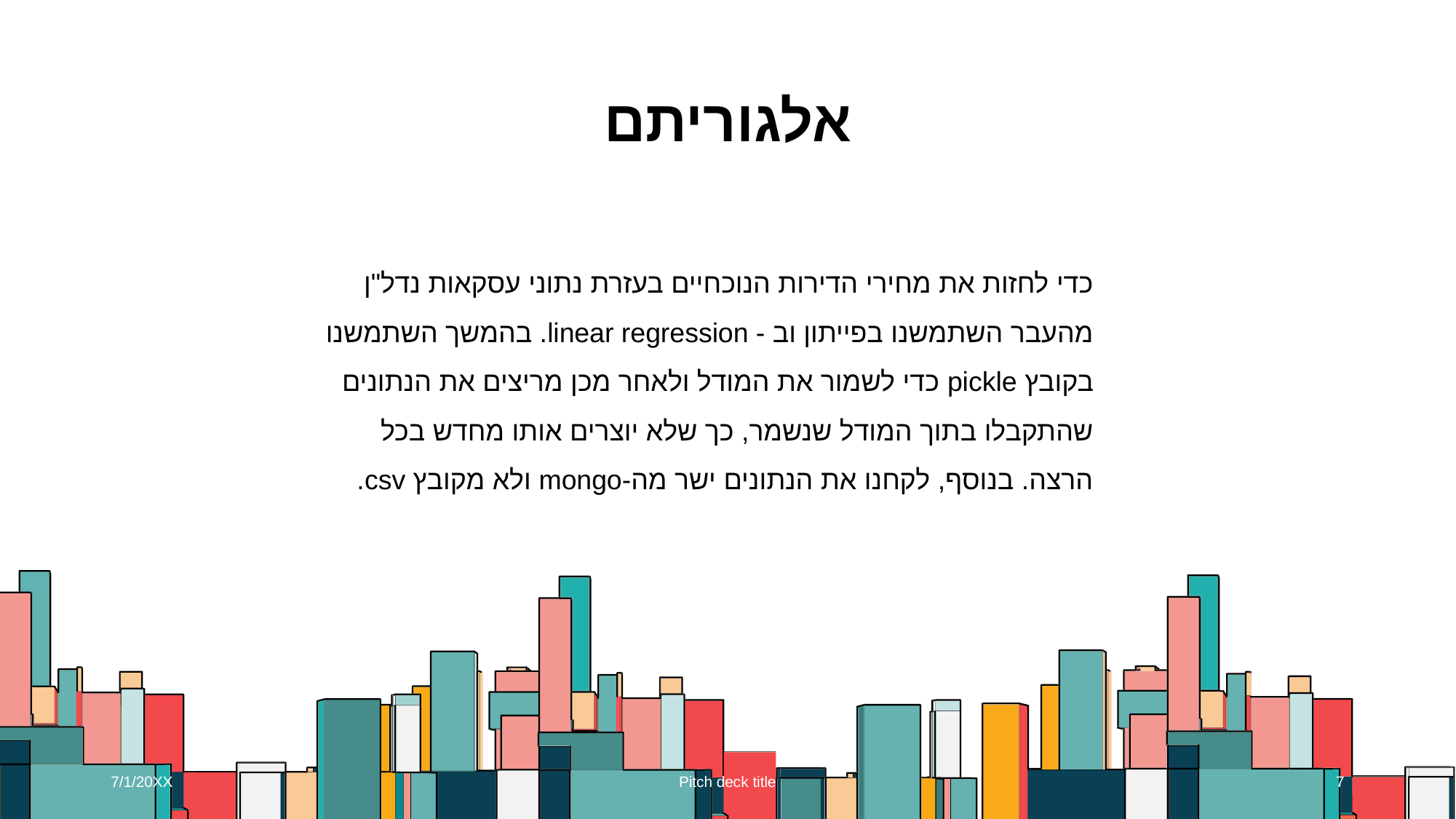

# אלגוריתם
כדי לחזות את מחירי הדירות הנוכחיים בעזרת נתוני עסקאות נדל"ן מהעבר השתמשנו בפייתון וב - linear regression. בהמשך השתמשנו בקובץ pickle כדי לשמור את המודל ולאחר מכן מריצים את הנתונים שהתקבלו בתוך המודל שנשמר, כך שלא יוצרים אותו מחדש בכל הרצה. בנוסף, לקחנו את הנתונים ישר מה-mongo ולא מקובץ csv.
7/1/20XX
Pitch deck title
7